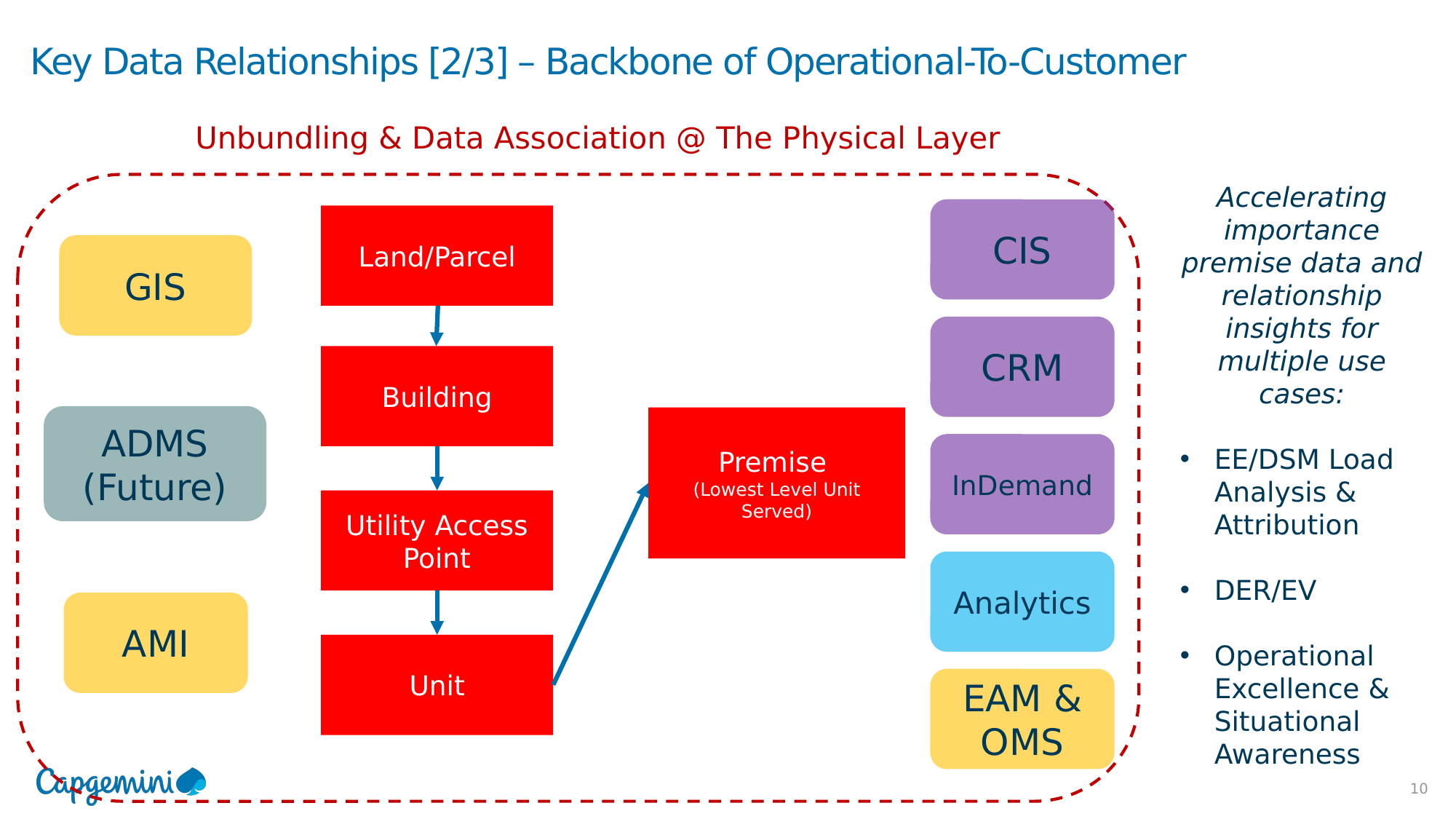

# Key Data Relationships [2/3] – Backbone of Operational-To-Customer
Unbundling & Data Association @ The Physical Layer

Accelerating importance premise data and relationship insights for multiple use cases:

EE/DSM Load Analysis & Attribution

DER/EV

Operational Excellence & Situational Awareness
CIS
Land/Parcel
GIS
CRM
Building
ADMS (Future)
Premise
(Lowest Level Unit Served)
InDemand
Utility Access Point
Analytics
AMI
Unit
EAM & OMS